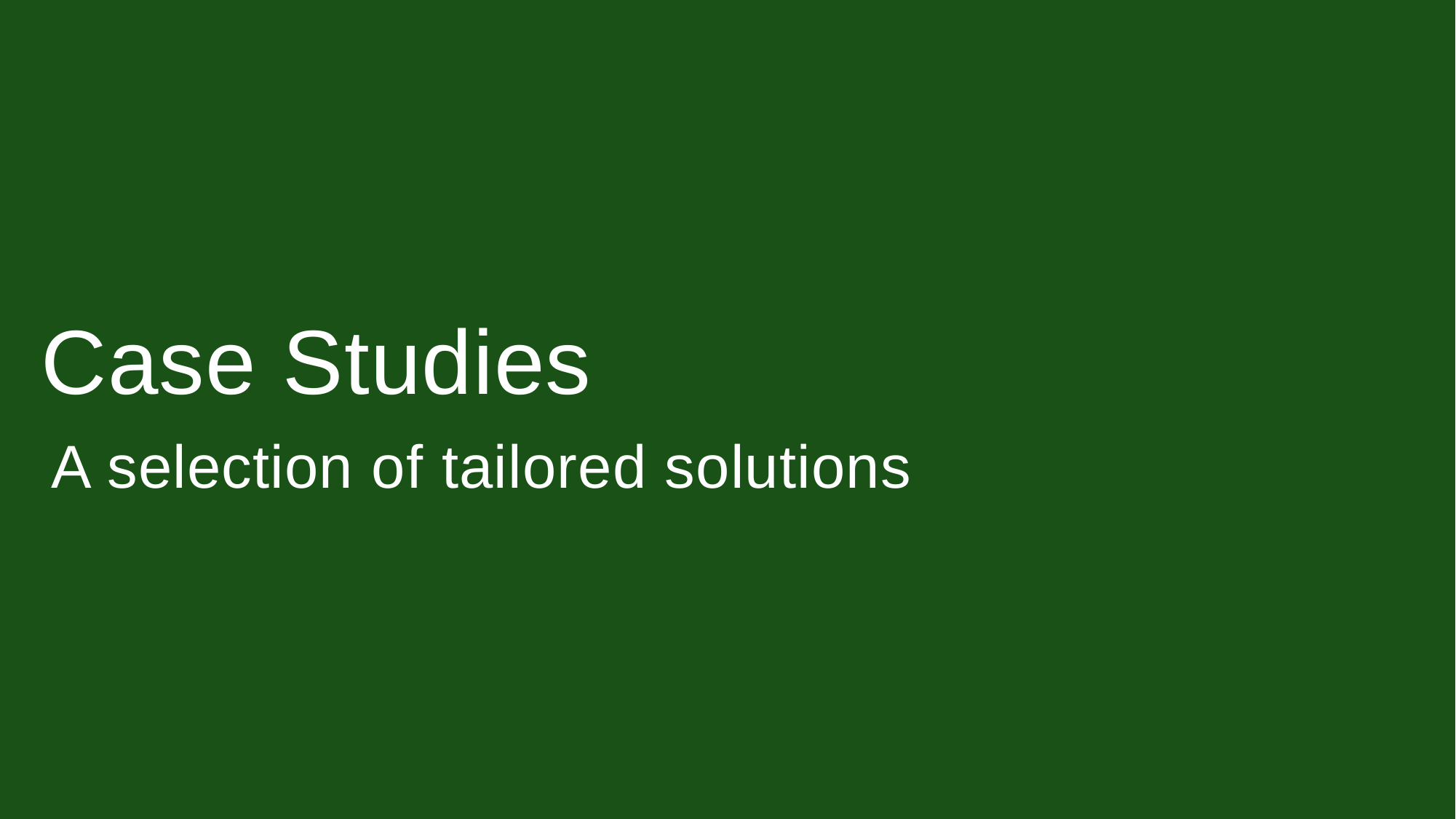

# Case Studies
A selection of tailored solutions